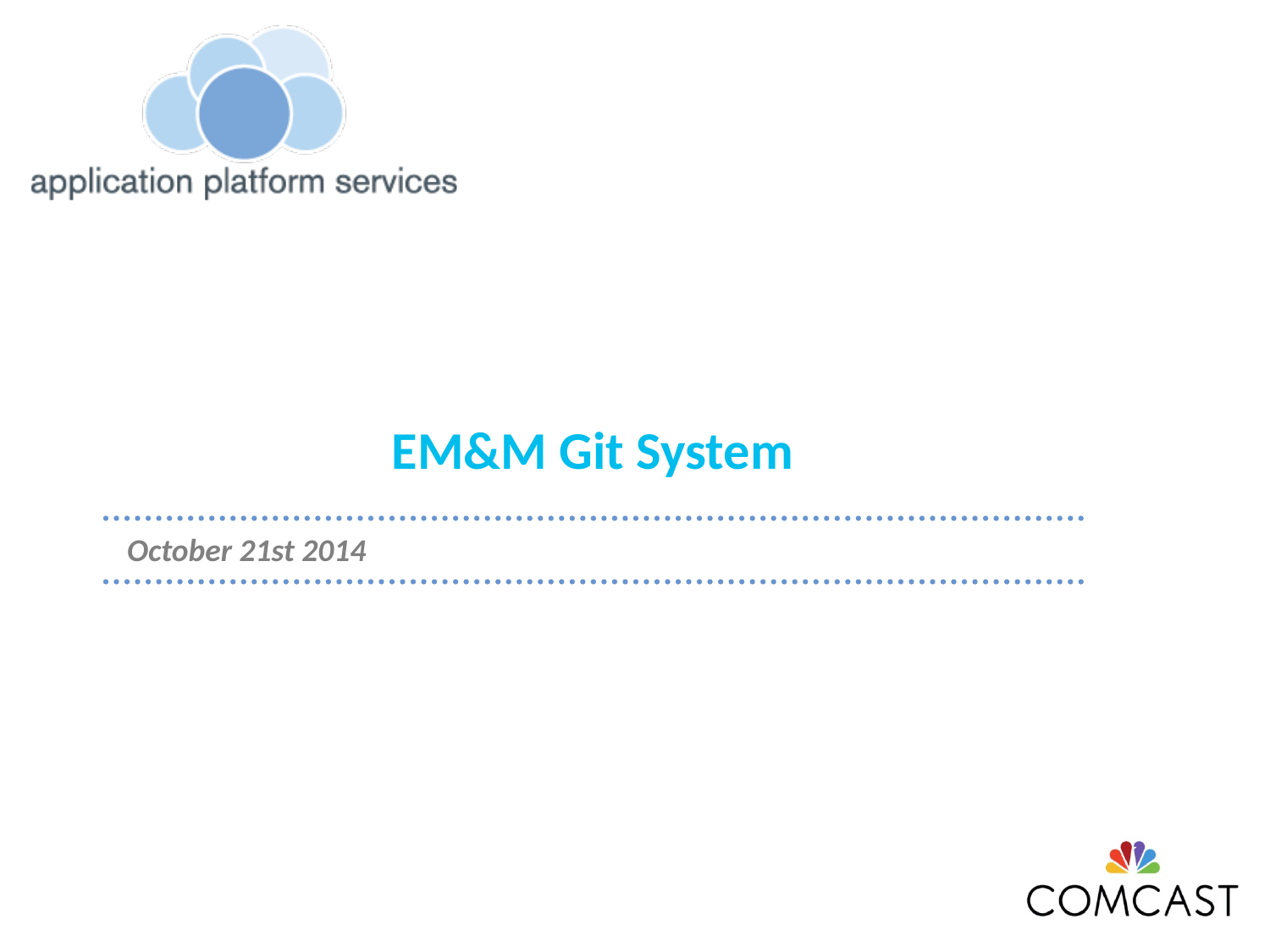

# EM&M Git System
October 21st 2014